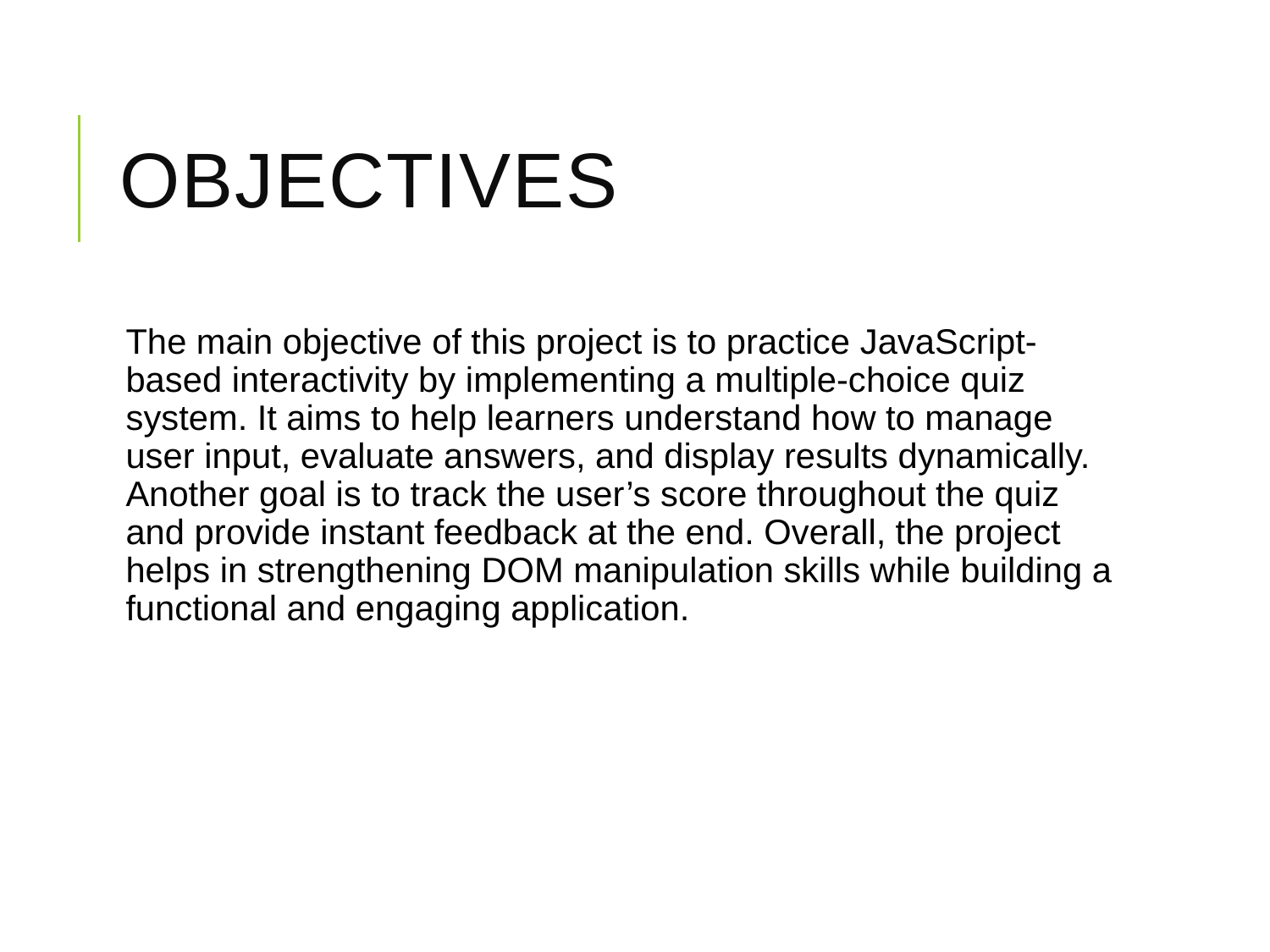

# Objectives
The main objective of this project is to practice JavaScript-based interactivity by implementing a multiple-choice quiz system. It aims to help learners understand how to manage user input, evaluate answers, and display results dynamically. Another goal is to track the user’s score throughout the quiz and provide instant feedback at the end. Overall, the project helps in strengthening DOM manipulation skills while building a functional and engaging application.